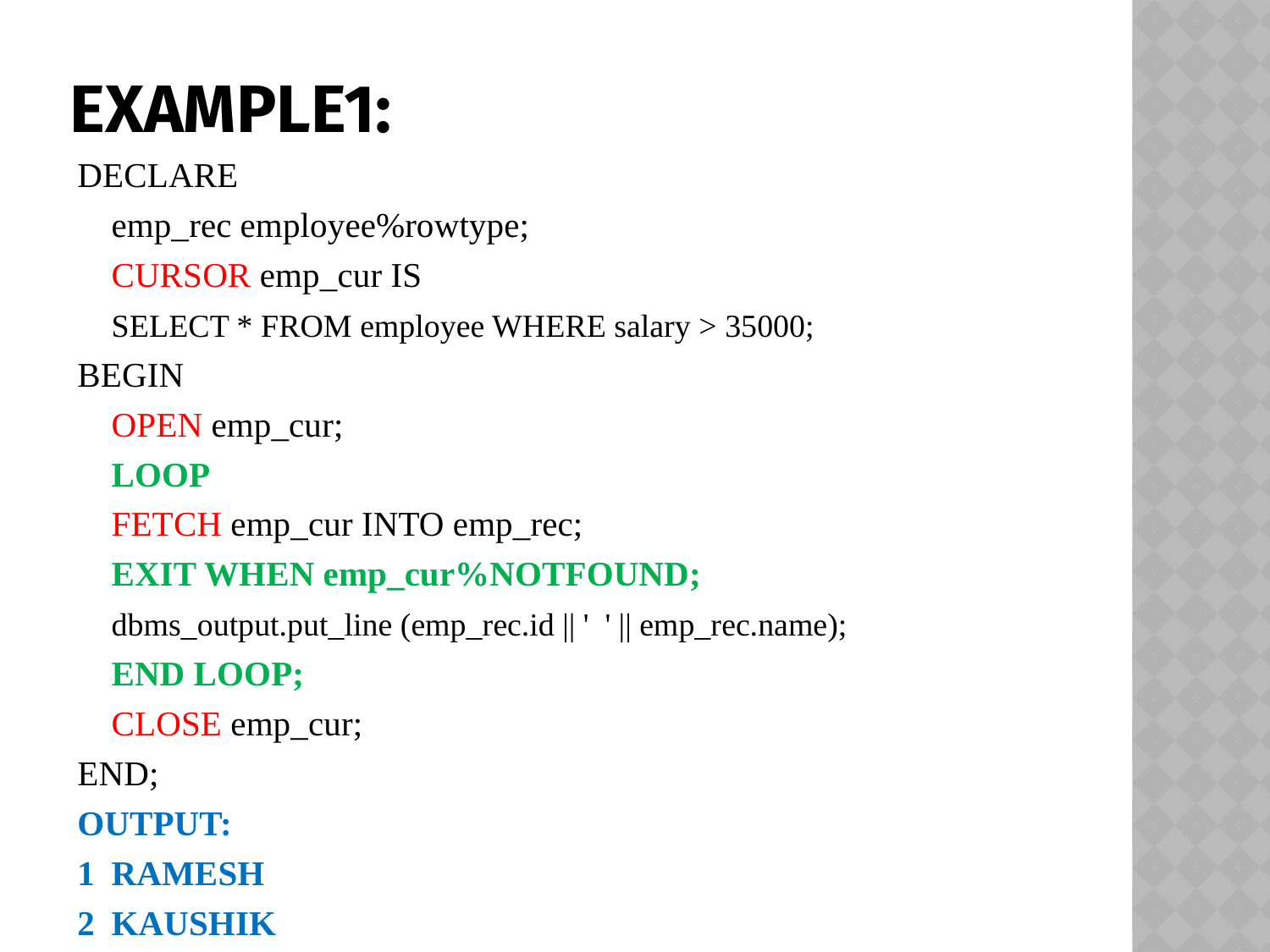

# Example1:
DECLARE
	emp_rec employee%rowtype;
	CURSOR emp_cur IS
	SELECT * FROM employee WHERE salary > 35000;
BEGIN
	OPEN emp_cur;
	LOOP
		FETCH emp_cur INTO emp_rec;
		EXIT WHEN emp_cur%NOTFOUND;
		dbms_output.put_line (emp_rec.id || '  ' || emp_rec.name);
	END LOOP;
	CLOSE emp_cur;
END;
OUTPUT:
1		RAMESH
2		KAUSHIK